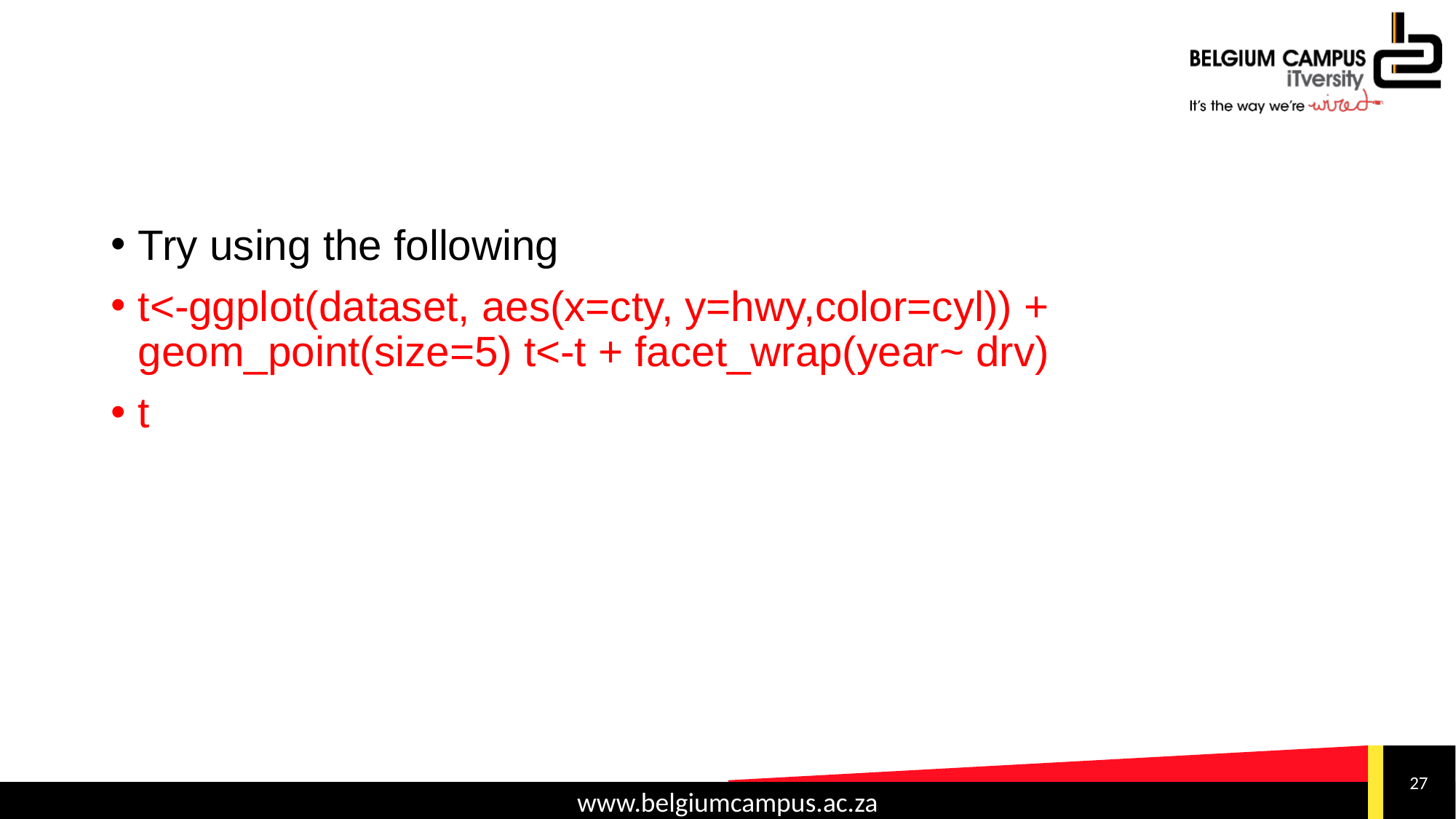

#
Try using the following
t<-ggplot(dataset, aes(x=cty, y=hwy,color=cyl)) + geom_point(size=5) t<-t + facet_wrap(year~ drv)
t